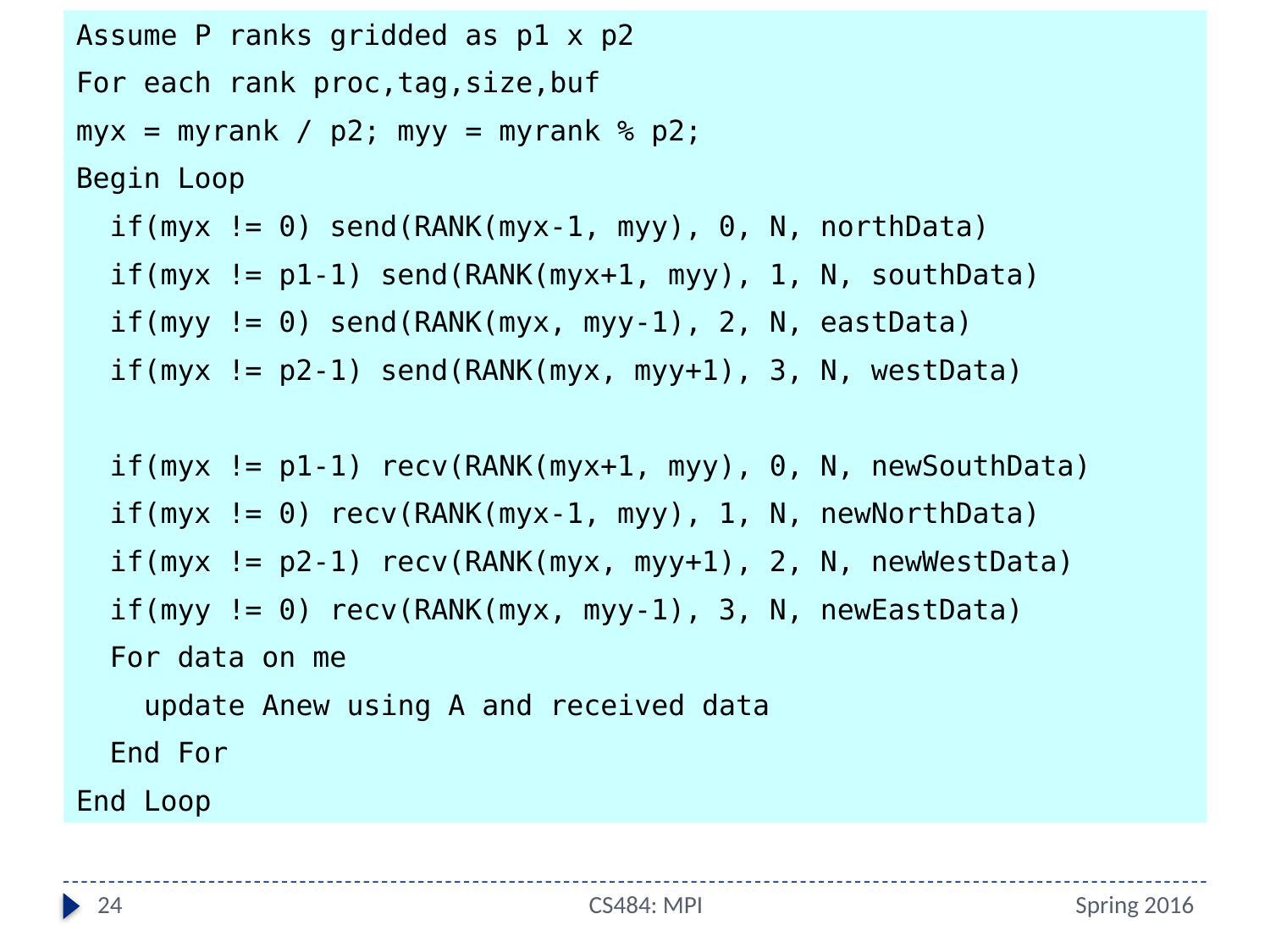

Assume P ranks gridded as p1 x p2
For each rank proc,tag,size,buf
myx = myrank / p2; myy = myrank % p2;
Begin Loop
  if(myx != 0) send(RANK(myx-1, myy), 0, N, northData)
  if(myx != p1-1) send(RANK(myx+1, myy), 1, N, southData)
  if(myy != 0) send(RANK(myx, myy-1), 2, N, eastData)
  if(myx != p2-1) send(RANK(myx, myy+1), 3, N, westData)

  if(myx != p1-1) recv(RANK(myx+1, myy), 0, N, newSouthData)
  if(myx != 0) recv(RANK(myx-1, myy), 1, N, newNorthData)
  if(myx != p2-1) recv(RANK(myx, myy+1), 2, N, newWestData)
  if(myy != 0) recv(RANK(myx, myy-1), 3, N, newEastData)
  For data on me
    update Anew using A and received data
  End For
End Loop
24
CS484: MPI
Spring 2016